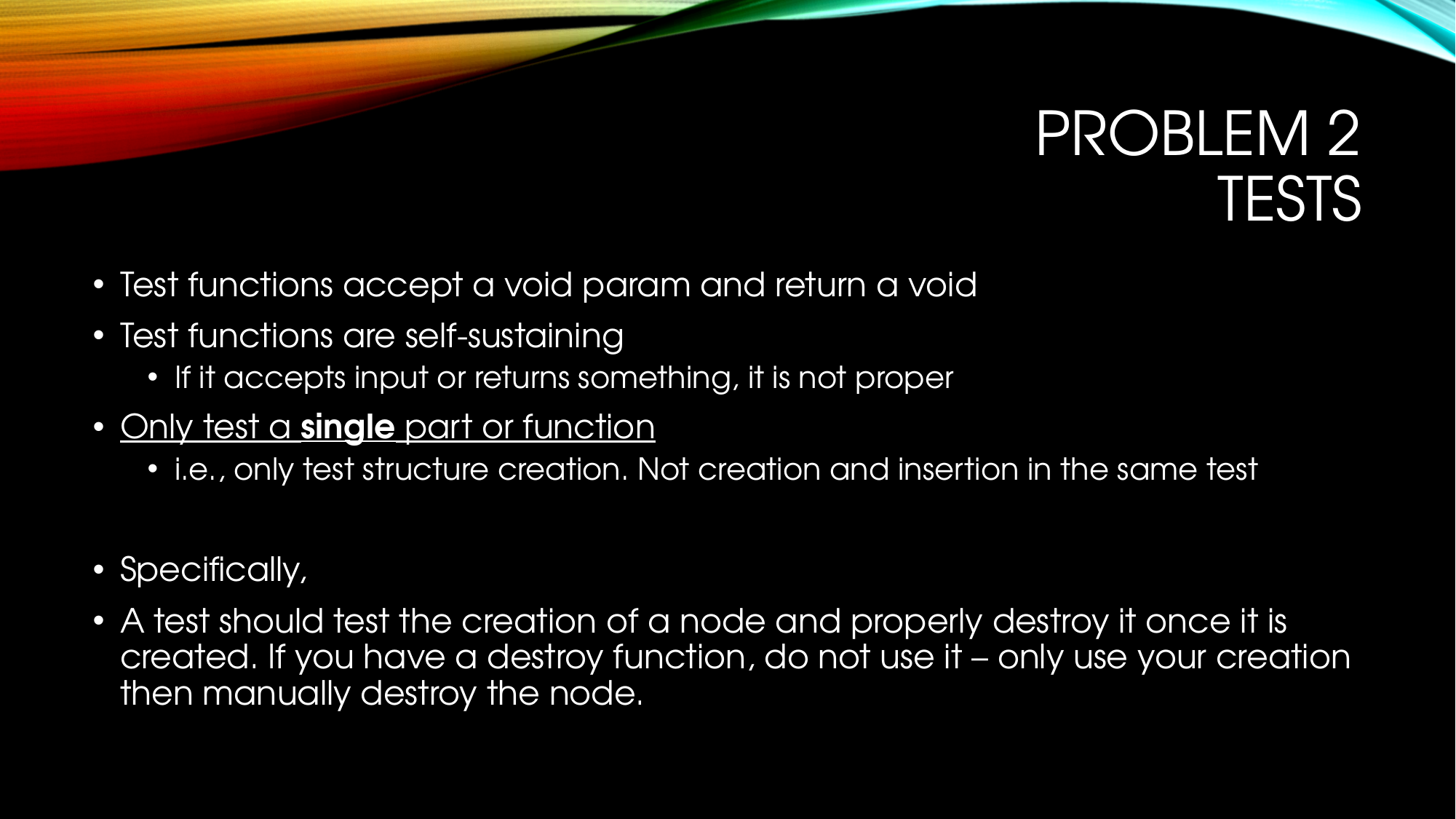

# Problem 2 Tests
Test functions accept a void param and return a void
Test functions are self-sustaining
If it accepts input or returns something, it is not proper
Only test a single part or function
i.e., only test structure creation. Not creation and insertion in the same test

Specifically,
A test should test the creation of a node and properly destroy it once it is created. If you have a destroy function, do not use it – only use your creation then manually destroy the node.